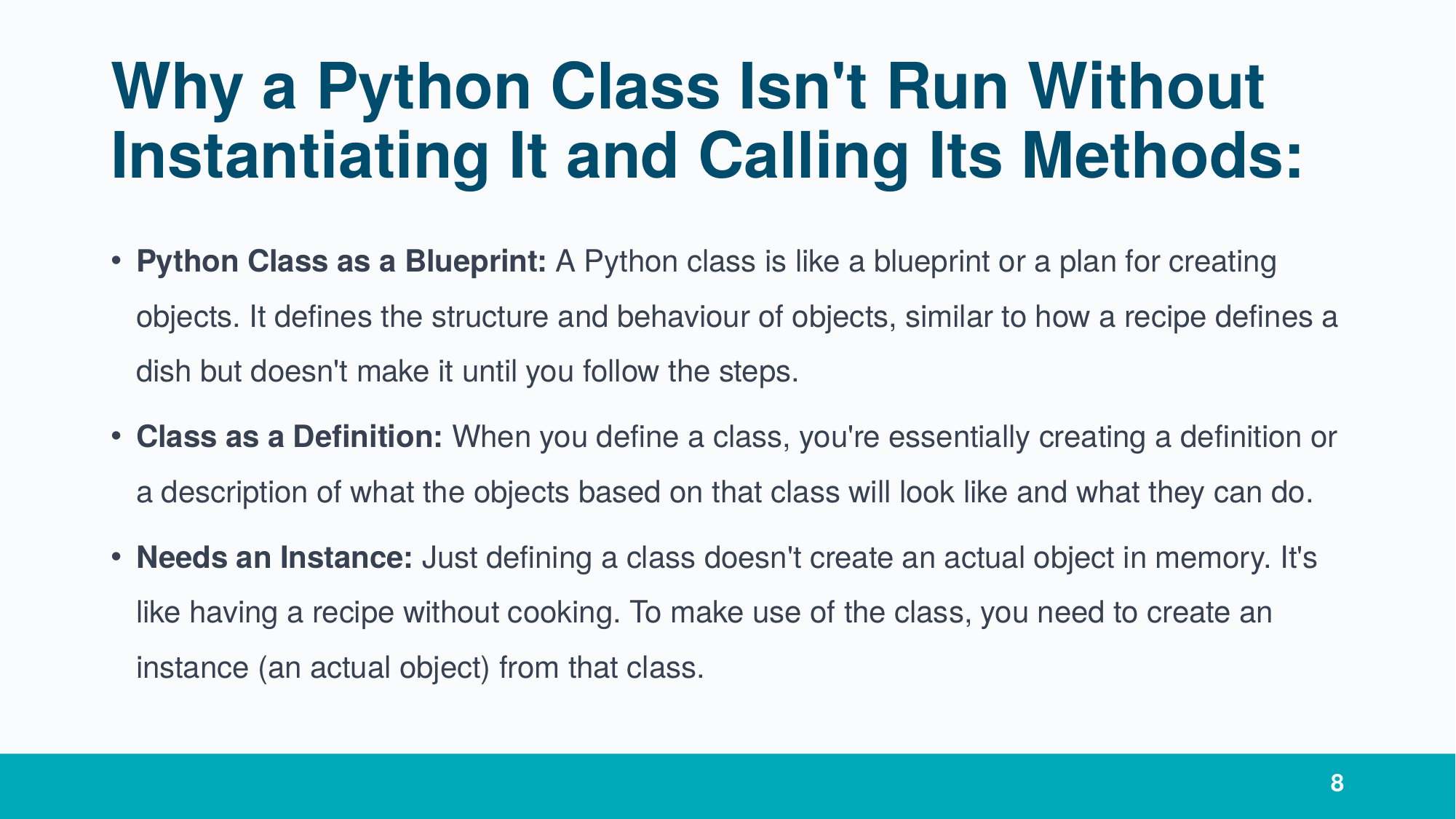

# Why a Python Class Isn't Run Without Instantiating It and Calling Its Methods:
Python Class as a Blueprint: A Python class is like a blueprint or a plan for creating objects. It defines the structure and behaviour of objects, similar to how a recipe defines a dish but doesn't make it until you follow the steps.
Class as a Definition: When you define a class, you're essentially creating a definition or a description of what the objects based on that class will look like and what they can do.
Needs an Instance: Just defining a class doesn't create an actual object in memory. It's like having a recipe without cooking. To make use of the class, you need to create an instance (an actual object) from that class.
8